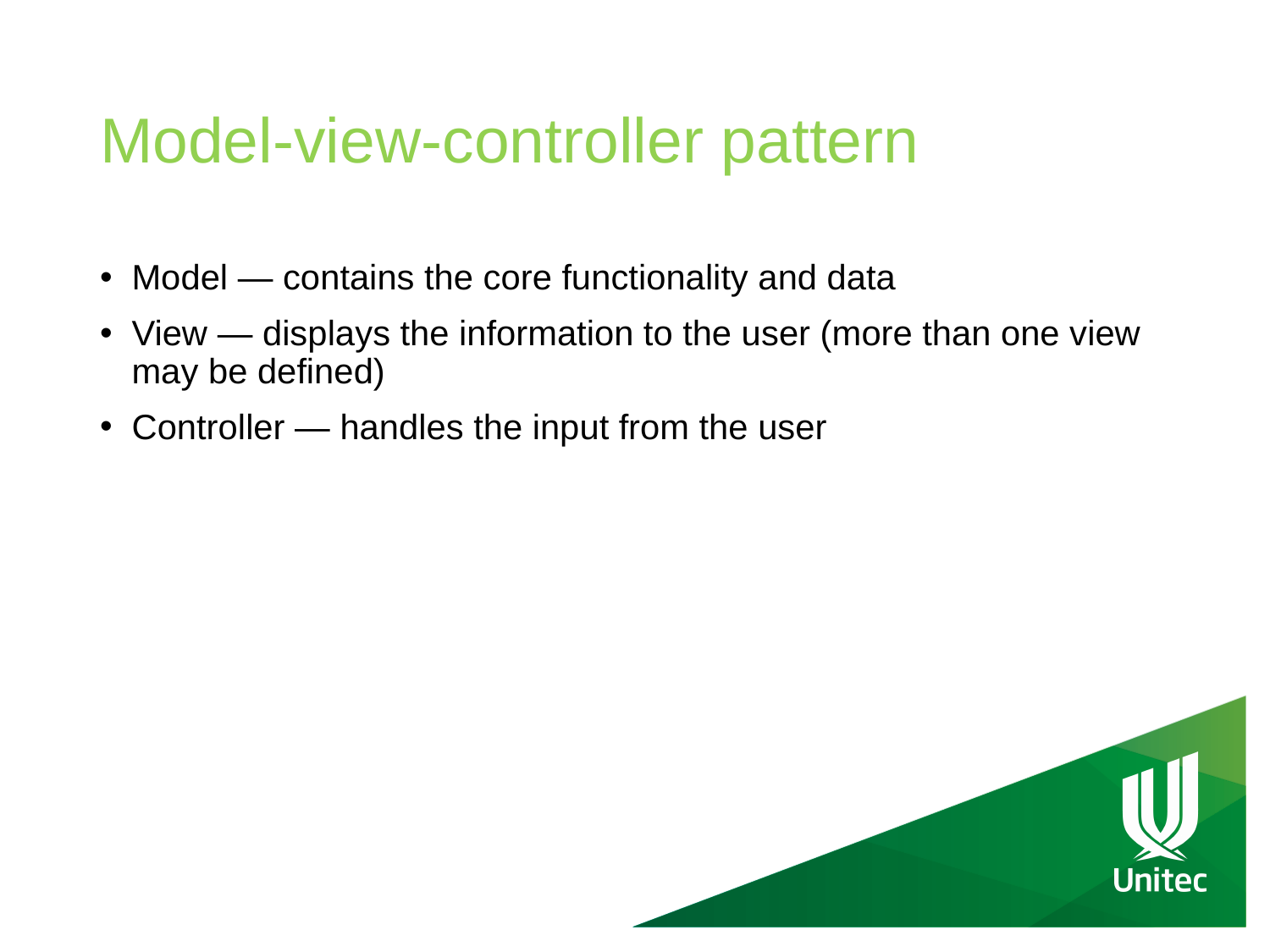

# Model-view-controller pattern
Model — contains the core functionality and data
View — displays the information to the user (more than one view may be defined)
Controller — handles the input from the user